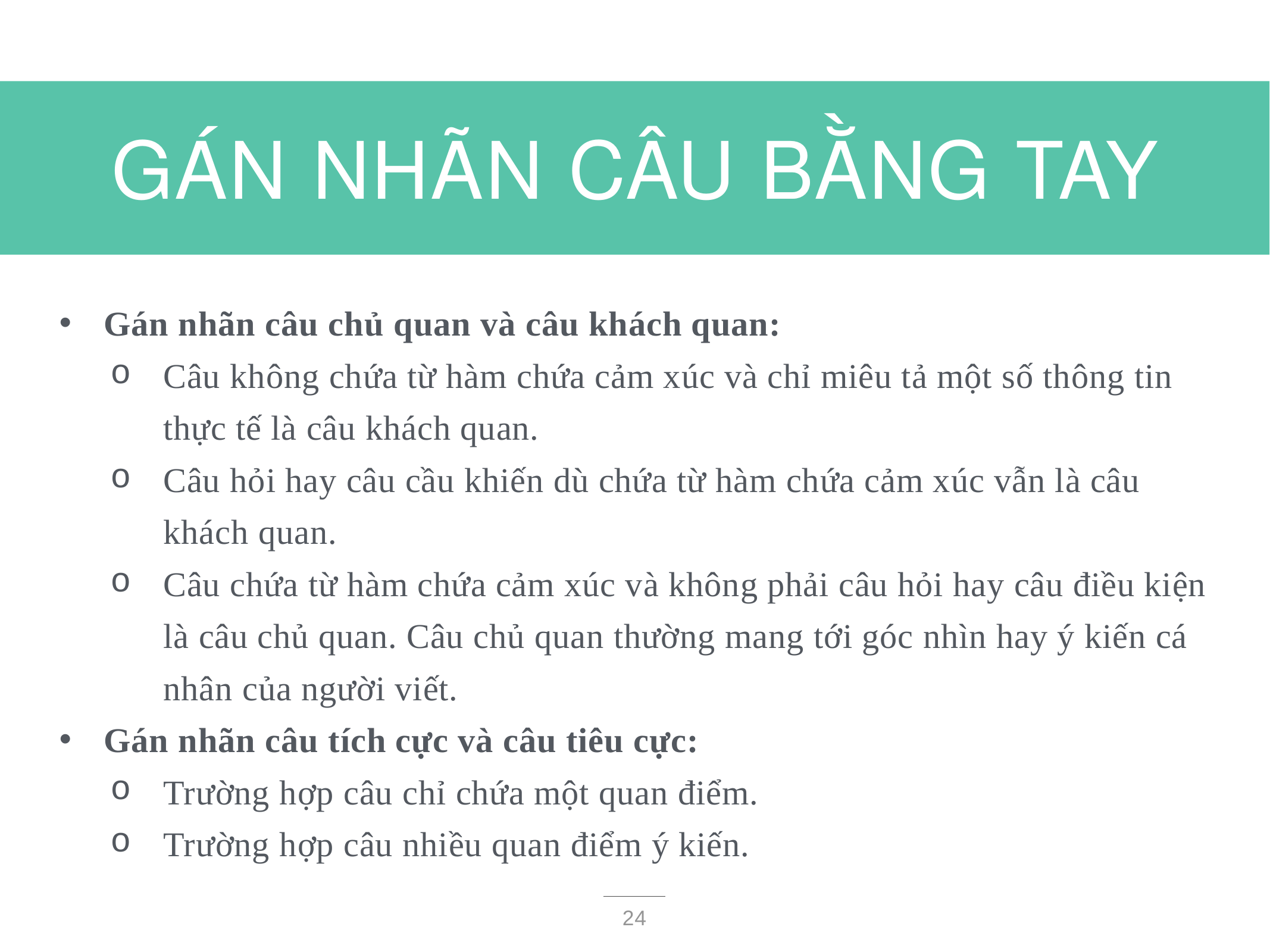

# GÁN NHÃN CÂU BẰNG TAY
Gán nhãn câu chủ quan và câu khách quan:
Câu không chứa từ hàm chứa cảm xúc và chỉ miêu tả một số thông tin thực tế là câu khách quan.
Câu hỏi hay câu cầu khiến dù chứa từ hàm chứa cảm xúc vẫn là câu khách quan.
Câu chứa từ hàm chứa cảm xúc và không phải câu hỏi hay câu điều kiện là câu chủ quan. Câu chủ quan thường mang tới góc nhìn hay ý kiến cá nhân của người viết.
Gán nhãn câu tích cực và câu tiêu cực:
Trường hợp câu chỉ chứa một quan điểm.
Trường hợp câu nhiều quan điểm ý kiến.
24